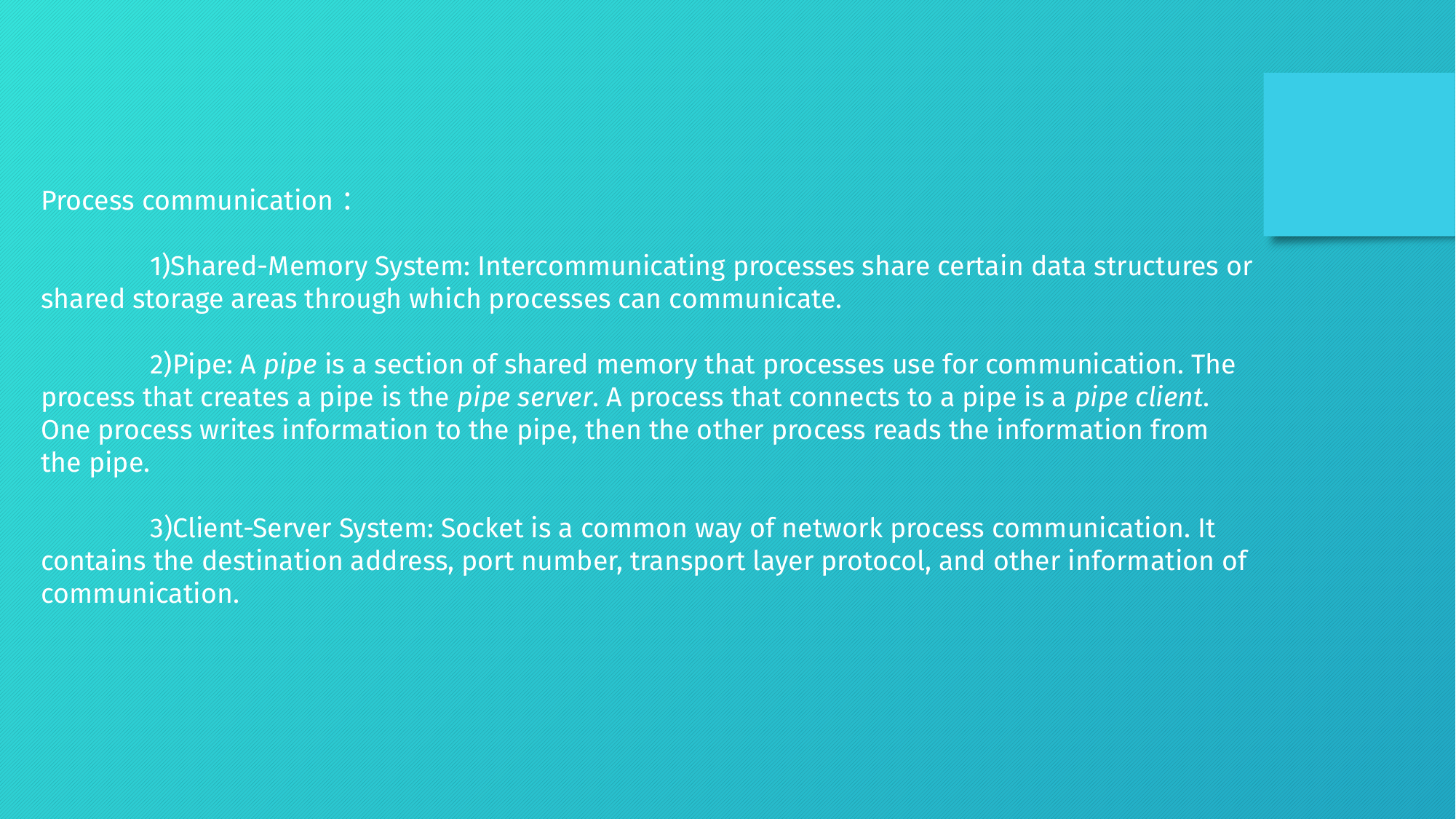

Process communication：

	1)Shared-Memory System: Intercommunicating processes share certain data structures or shared storage areas through which processes can communicate.

	2)Pipe: A pipe is a section of shared memory that processes use for communication. The process that creates a pipe is the pipe server. A process that connects to a pipe is a pipe client. One process writes information to the pipe, then the other process reads the information from the pipe.

	3)Client-Server System: Socket is a common way of network process communication. It contains the destination address, port number, transport layer protocol, and other information of communication.